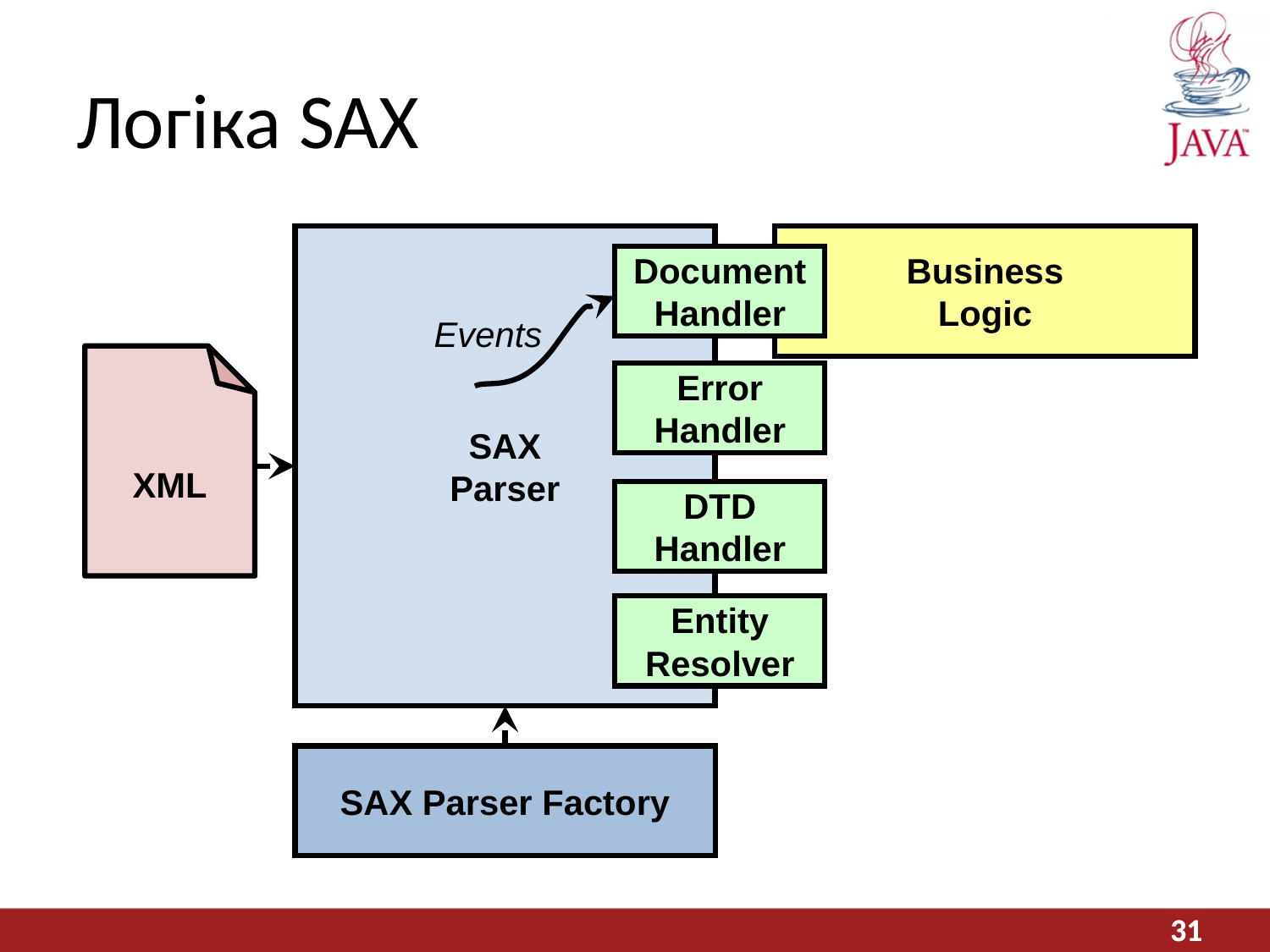

# Логіка SAX
SAX
Parser
Business
Logic
Document
Handler

Events
XML
Error
Handler

DTD
Handler
Entity
Resolver

SAX Parser Factory